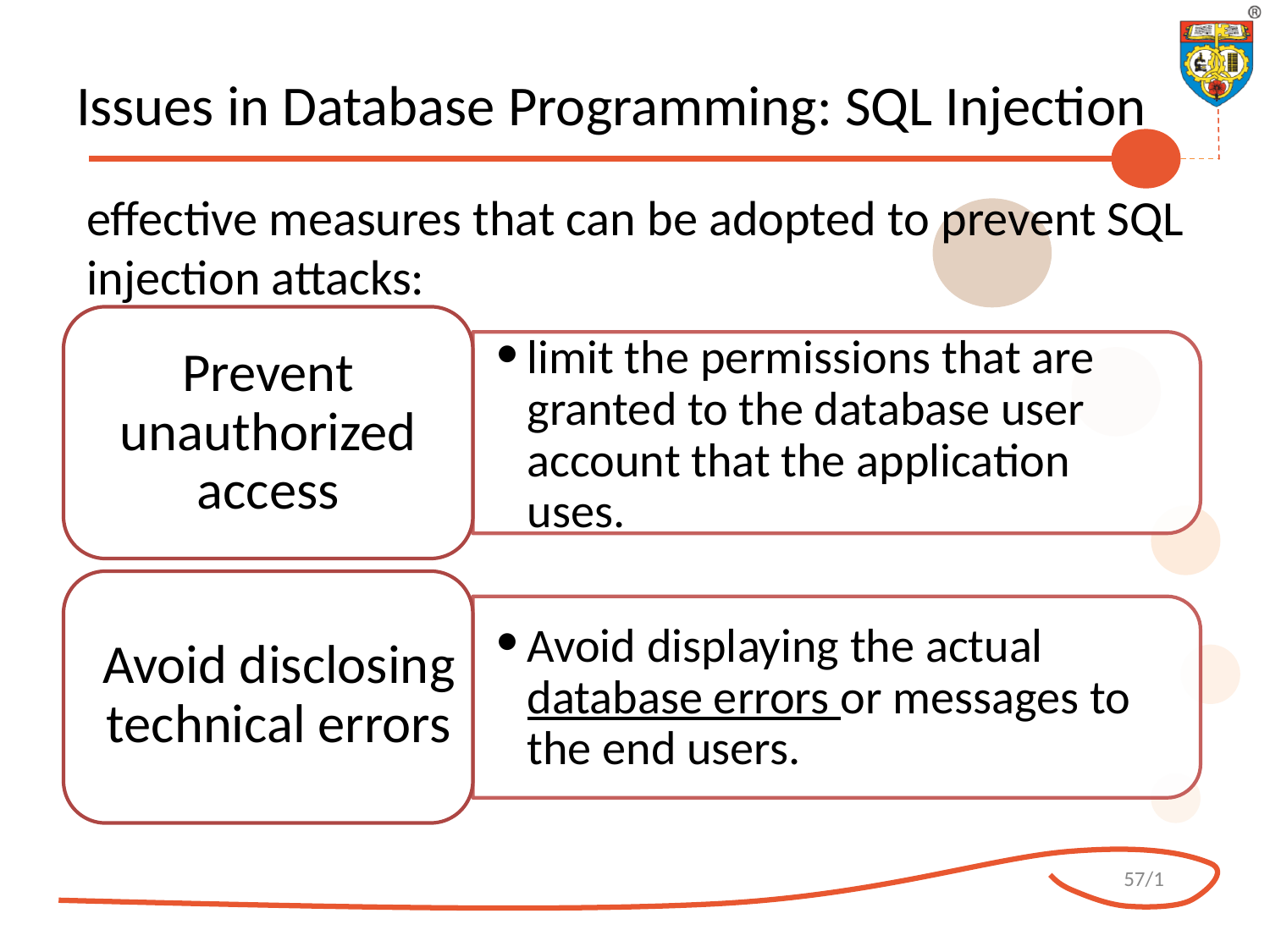

# Issues in Database Programming: SQL Injection
effective measures that can be adopted to prevent SQL injection attacks:

Prevent unauthorized access
limit the permissions that are granted to the database user account that the application uses.

Avoid displaying the actual database errors or messages to the end users.
Avoid disclosing technical errors